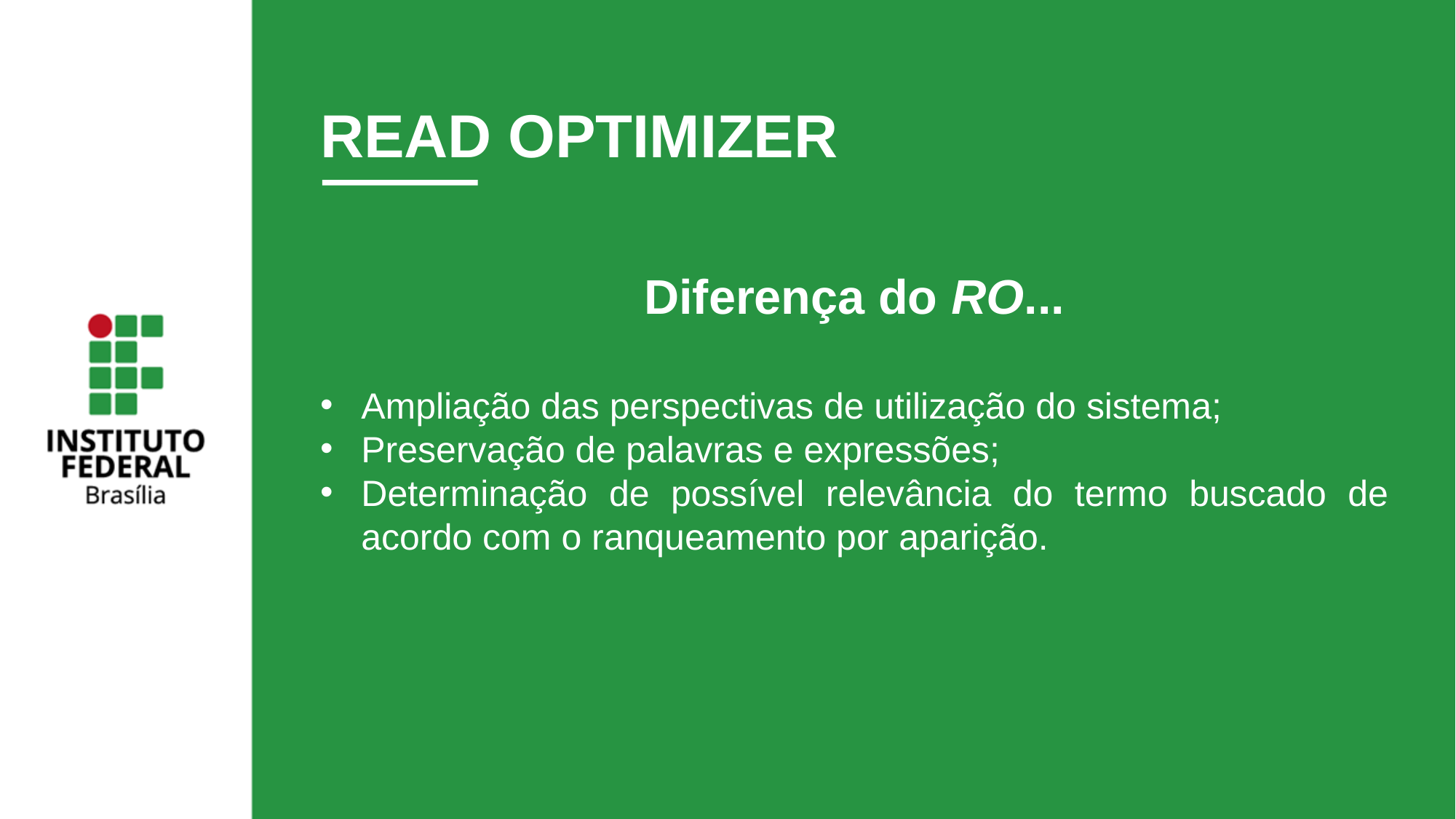

# READ OPTIMIZER
Diferença do RO...

Ampliação das perspectivas de utilização do sistema;
Preservação de palavras e expressões;
Determinação de possível relevância do termo buscado de acordo com o ranqueamento por aparição.